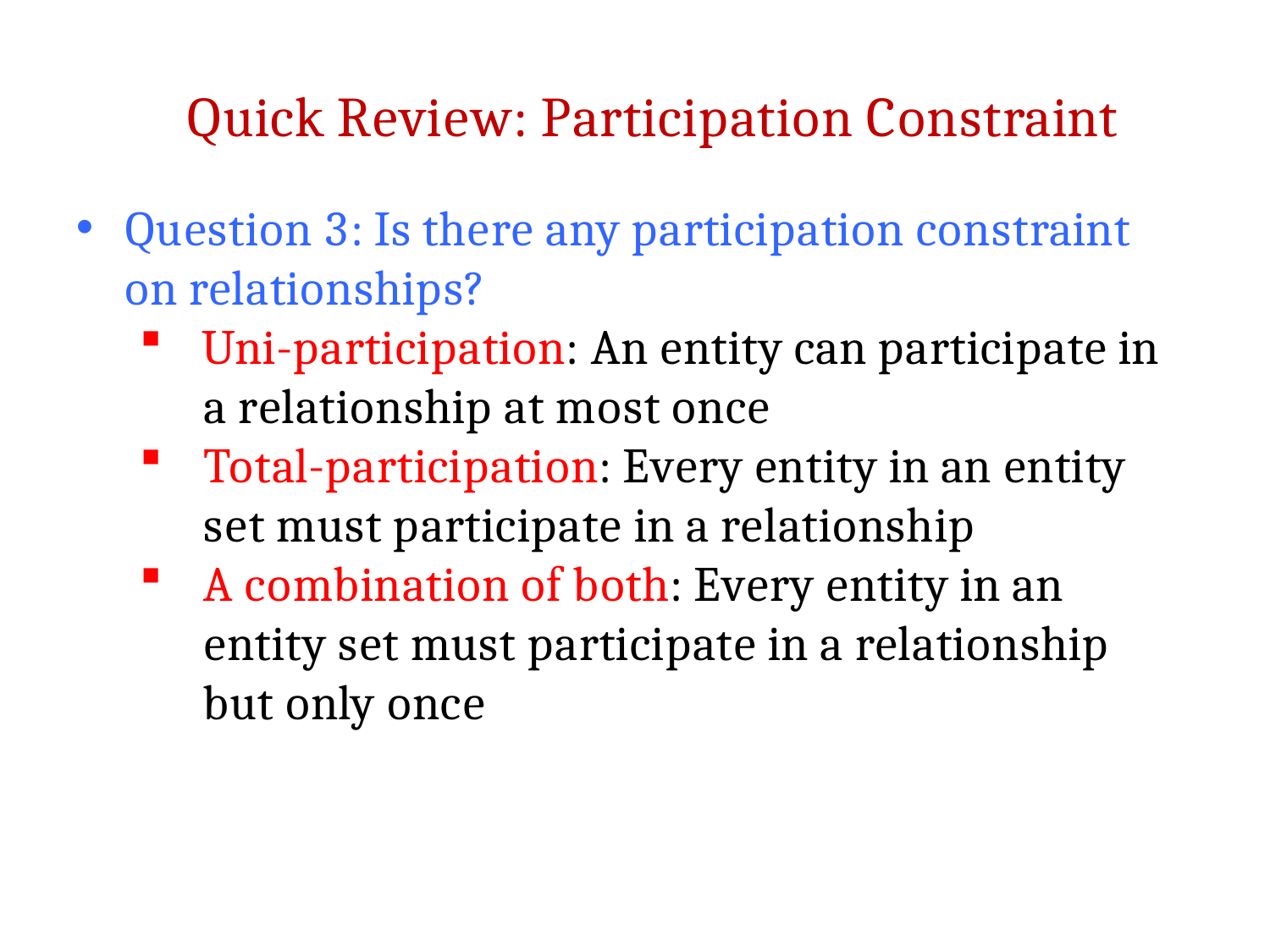

Quick Review: Participation Constraint
Question 3: Is there any participation constraint on relationships?
Uni-participation: An entity can participate in a relationship at most once
Total-participation: Every entity in an entity set must participate in a relationship
A combination of both: Every entity in an entity set must participate in a relationship but only once